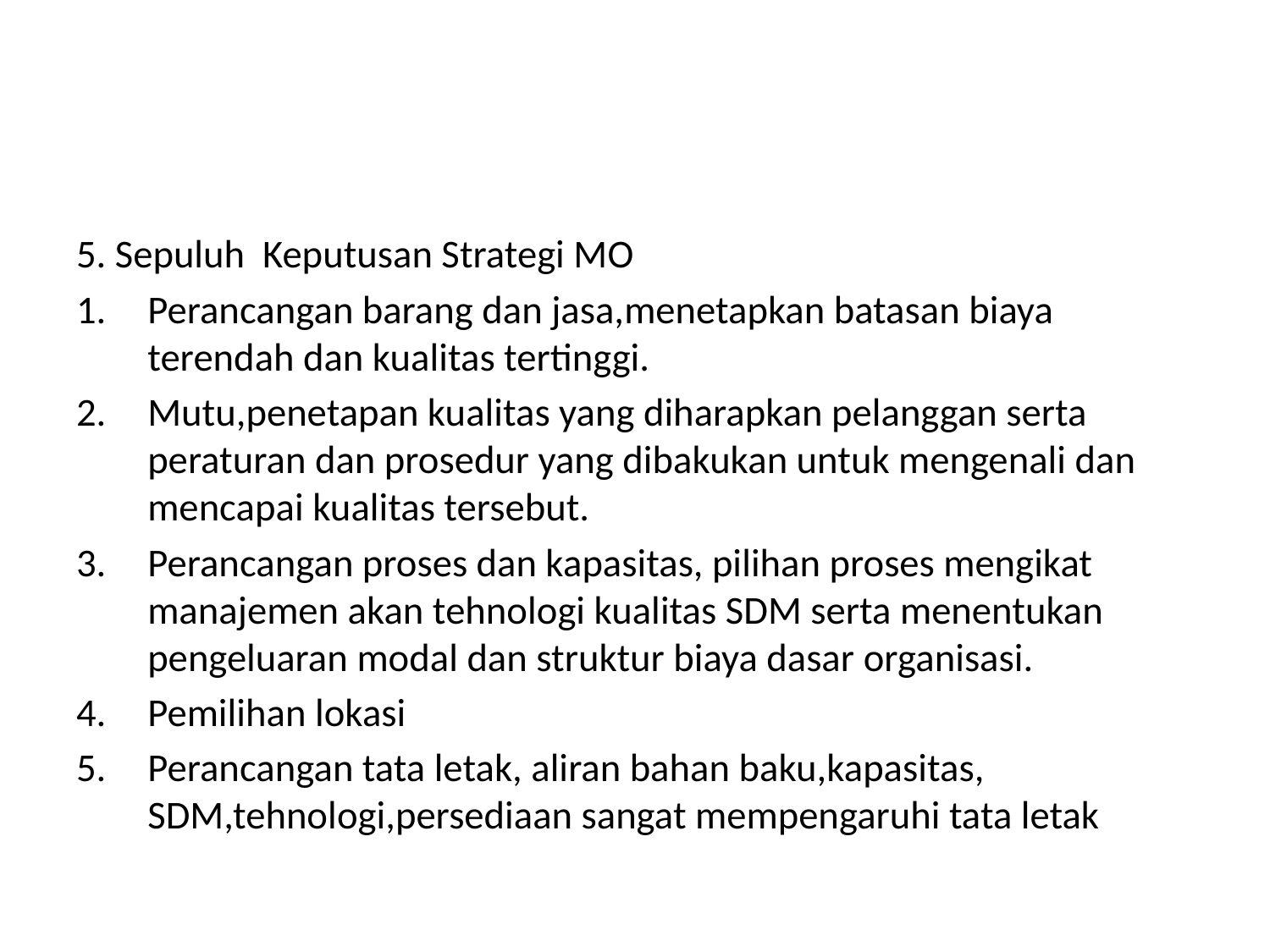

#
5. Sepuluh  Keputusan Strategi MO
Perancangan barang dan jasa,menetapkan batasan biaya terendah dan kualitas tertinggi.
Mutu,penetapan kualitas yang diharapkan pelanggan serta peraturan dan prosedur yang dibakukan untuk mengenali dan mencapai kualitas tersebut.
Perancangan proses dan kapasitas, pilihan proses mengikat manajemen akan tehnologi kualitas SDM serta menentukan pengeluaran modal dan struktur biaya dasar organisasi.
Pemilihan lokasi
Perancangan tata letak, aliran bahan baku,kapasitas, SDM,tehnologi,persediaan sangat mempengaruhi tata letak